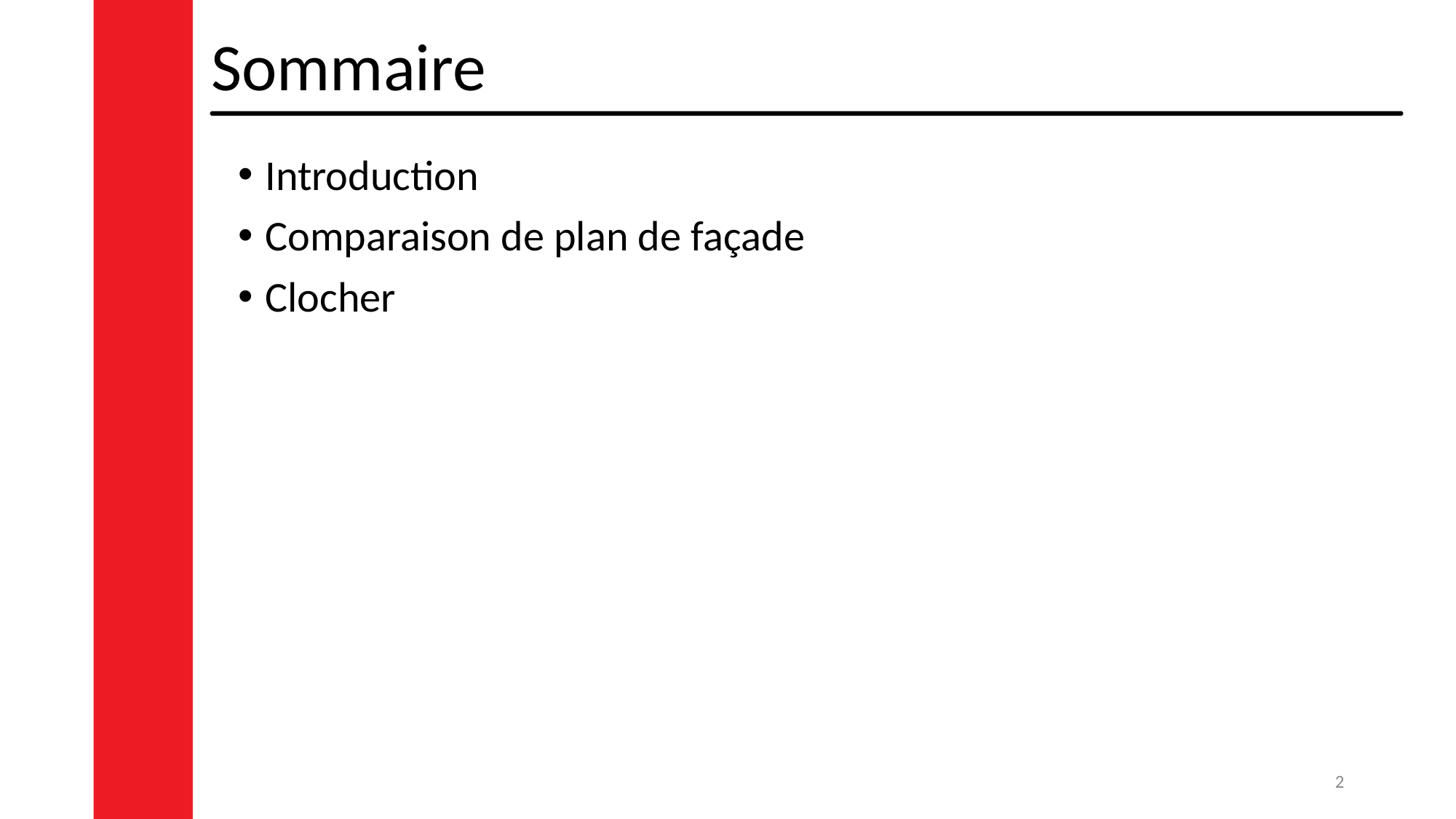

# Sommaire
Introduction
Comparaison de plan de façade
Clocher
2